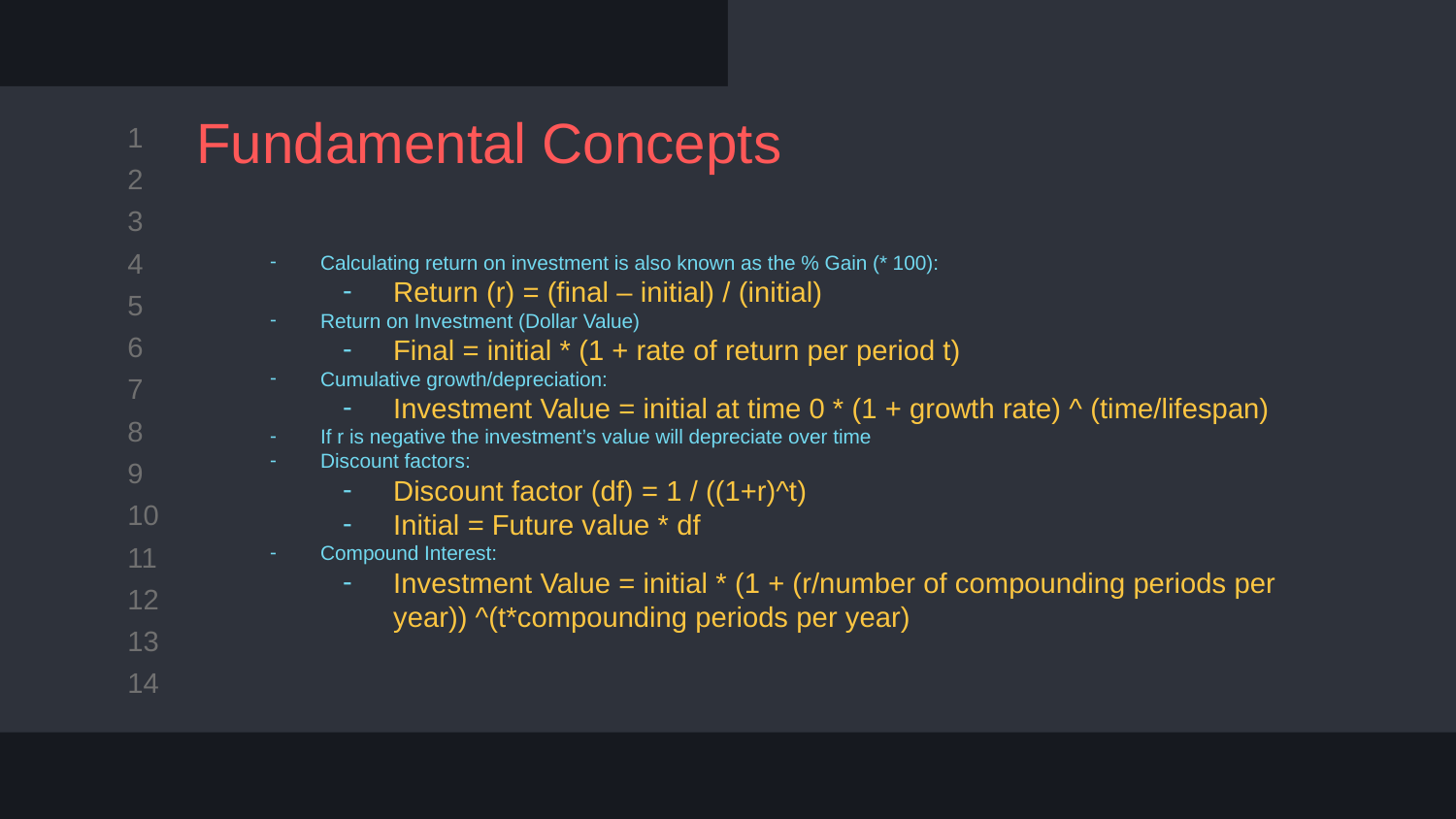

# Fundamental Concepts
Calculating return on investment is also known as the % Gain (* 100):
Return (r) = (final – initial) / (initial)
Return on Investment (Dollar Value)
Final = initial * (1 + rate of return per period t)
Cumulative growth/depreciation:
Investment Value = initial at time 0 * (1 + growth rate) ^ (time/lifespan)
If r is negative the investment’s value will depreciate over time
Discount factors:
Discount factor (df) = 1 / ((1+r)^t)
Initial = Future value * df
Compound Interest:
Investment Value = initial * (1 + (r/number of compounding periods per year)) ^(t*compounding periods per year)